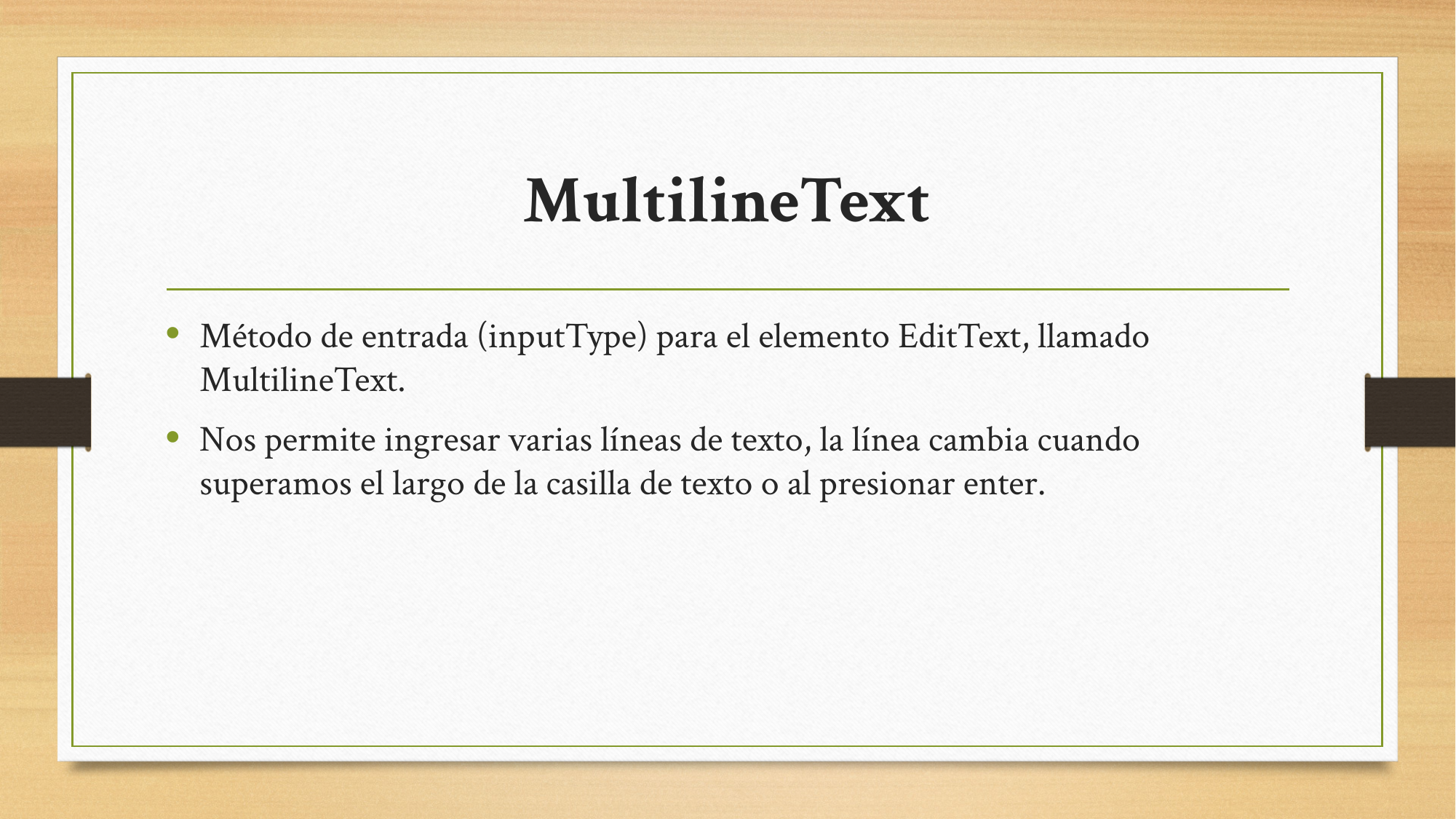

# MultilineText
Método de entrada (inputType) para el elemento EditText, llamado MultilineText.
Nos permite ingresar varias líneas de texto, la línea cambia cuando superamos el largo de la casilla de texto o al presionar enter.